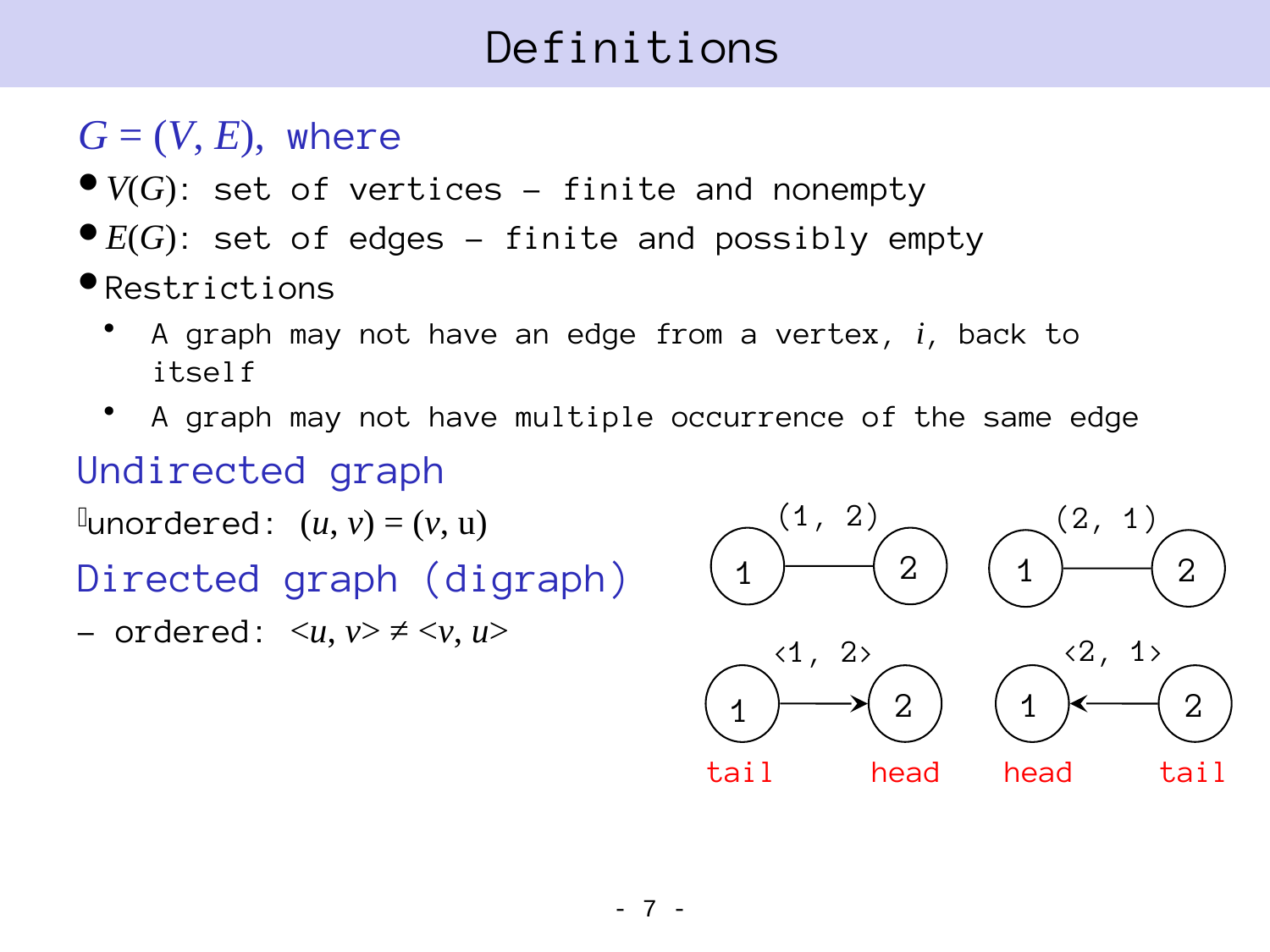

# Definitions
G = (V, E), where
V(G): set of vertices - finite and nonempty
E(G): set of edges - finite and possibly empty
Restrictions
A graph may not have an edge from a vertex, i, back to itself
A graph may not have multiple occurrence of the same edge
Undirected graph
unordered: (u, v) = (v, u)
Directed graph (digraph)
- ordered: <u, v> ≠ <v, u>
(1, 2)
(2, 1)

2
2
1
1
<2, 1>
<1, 2>

2
1
2
1
tail
head
head
tail
- 7 -